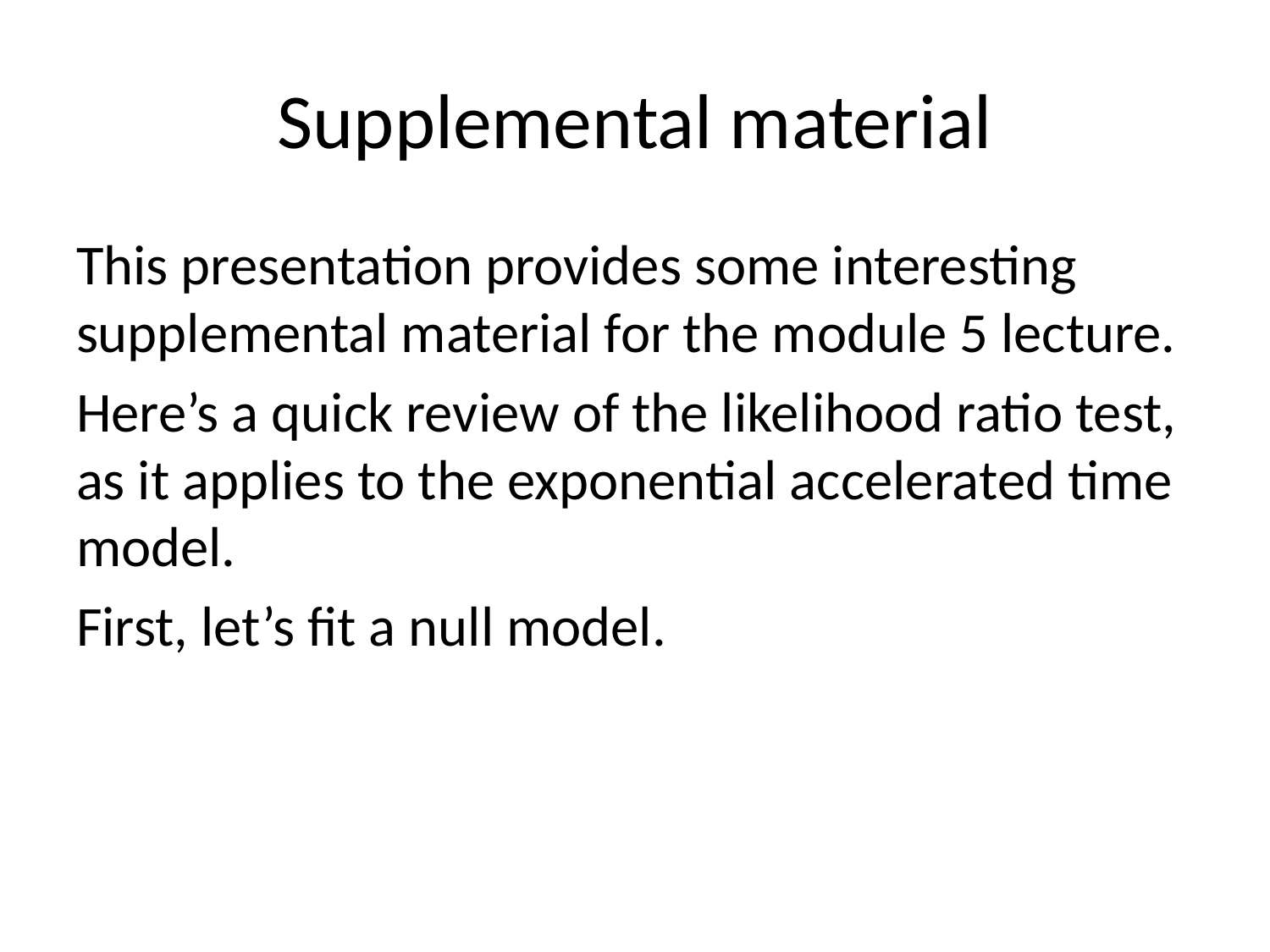

# Supplemental material
This presentation provides some interesting supplemental material for the module 5 lecture.
Here’s a quick review of the likelihood ratio test, as it applies to the exponential accelerated time model.
First, let’s fit a null model.